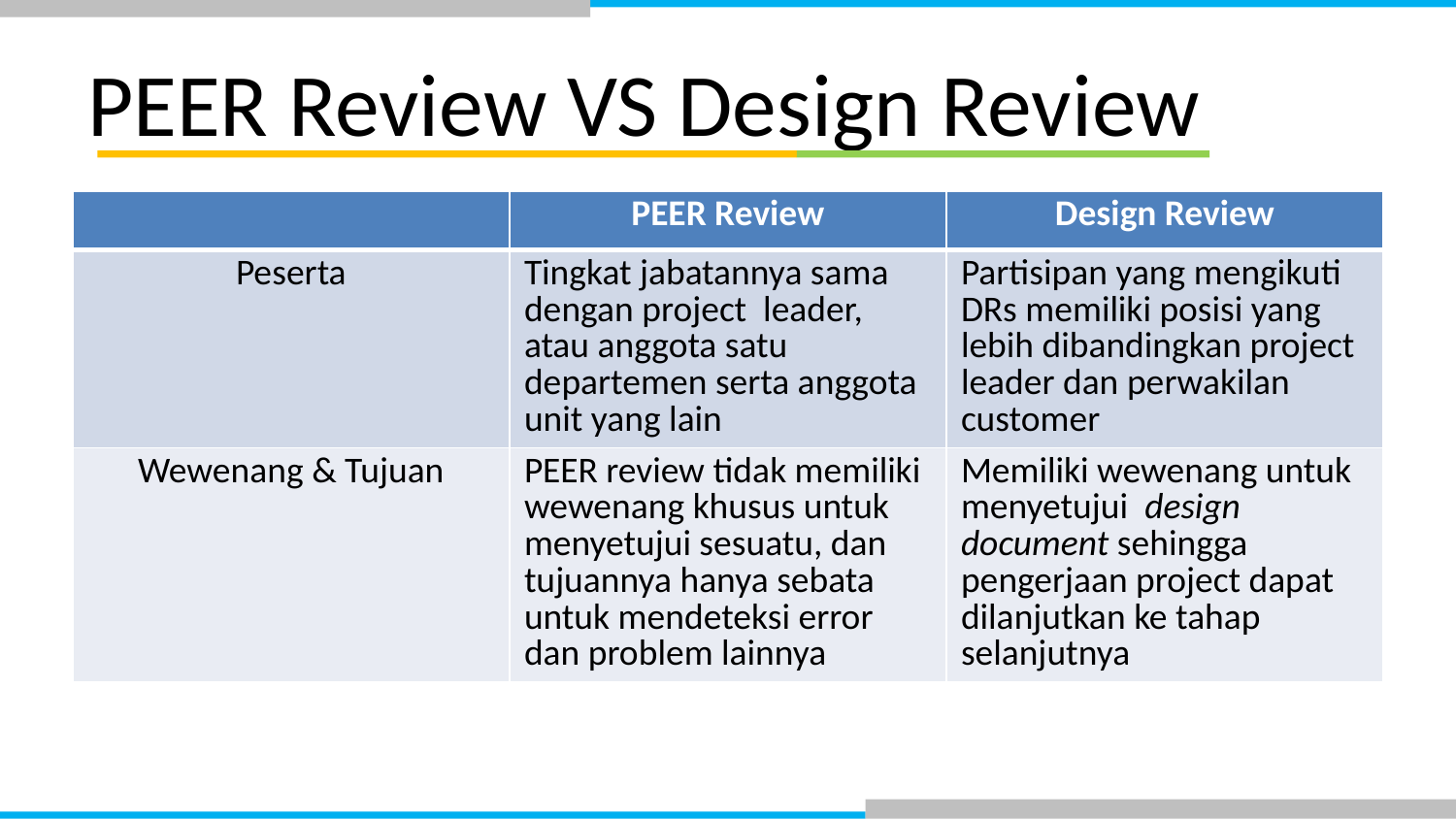

# PEER Review VS Design Review

|  | PEER Review | Design Review |
| --- | --- | --- |
| Peserta | Tingkat jabatannya sama dengan project leader, atau anggota satu departemen serta anggota unit yang lain | Partisipan yang mengikuti DRs memiliki posisi yang lebih dibandingkan project leader dan perwakilan customer |
| Wewenang & Tujuan | PEER review tidak memiliki wewenang khusus untuk menyetujui sesuatu, dan tujuannya hanya sebata untuk mendeteksi error dan problem lainnya | Memiliki wewenang untuk menyetujui design document sehingga pengerjaan project dapat dilanjutkan ke tahap selanjutnya |